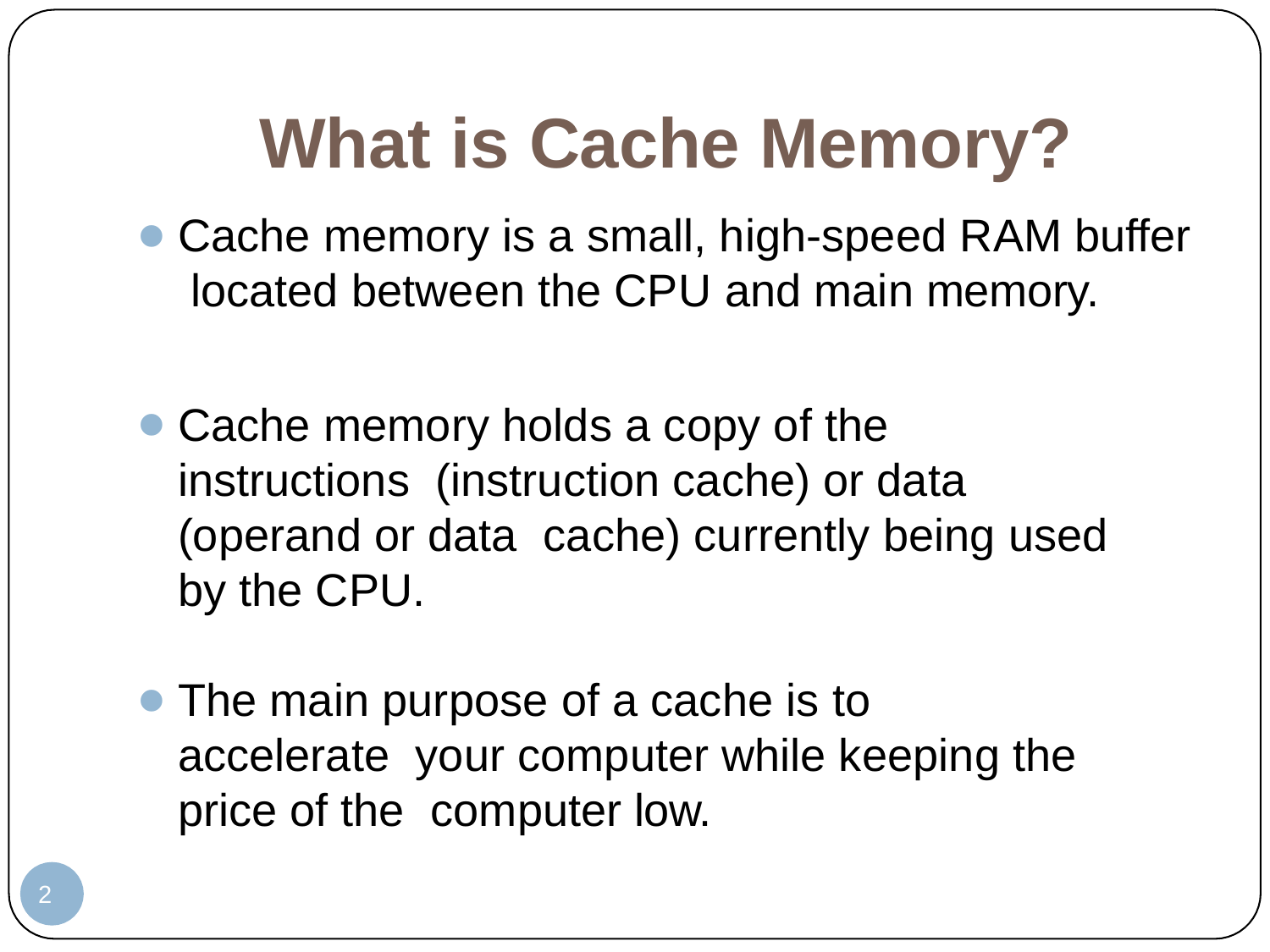

# What is Cache Memory?
Cache memory is a small, high-speed RAM buffer  located between the CPU and main memory.

Cache memory holds a copy of the instructions  (instruction cache) or data (operand or data  cache) currently being used by the CPU.

The main purpose of a cache is to accelerate  your computer while keeping the price of the  computer low.

2